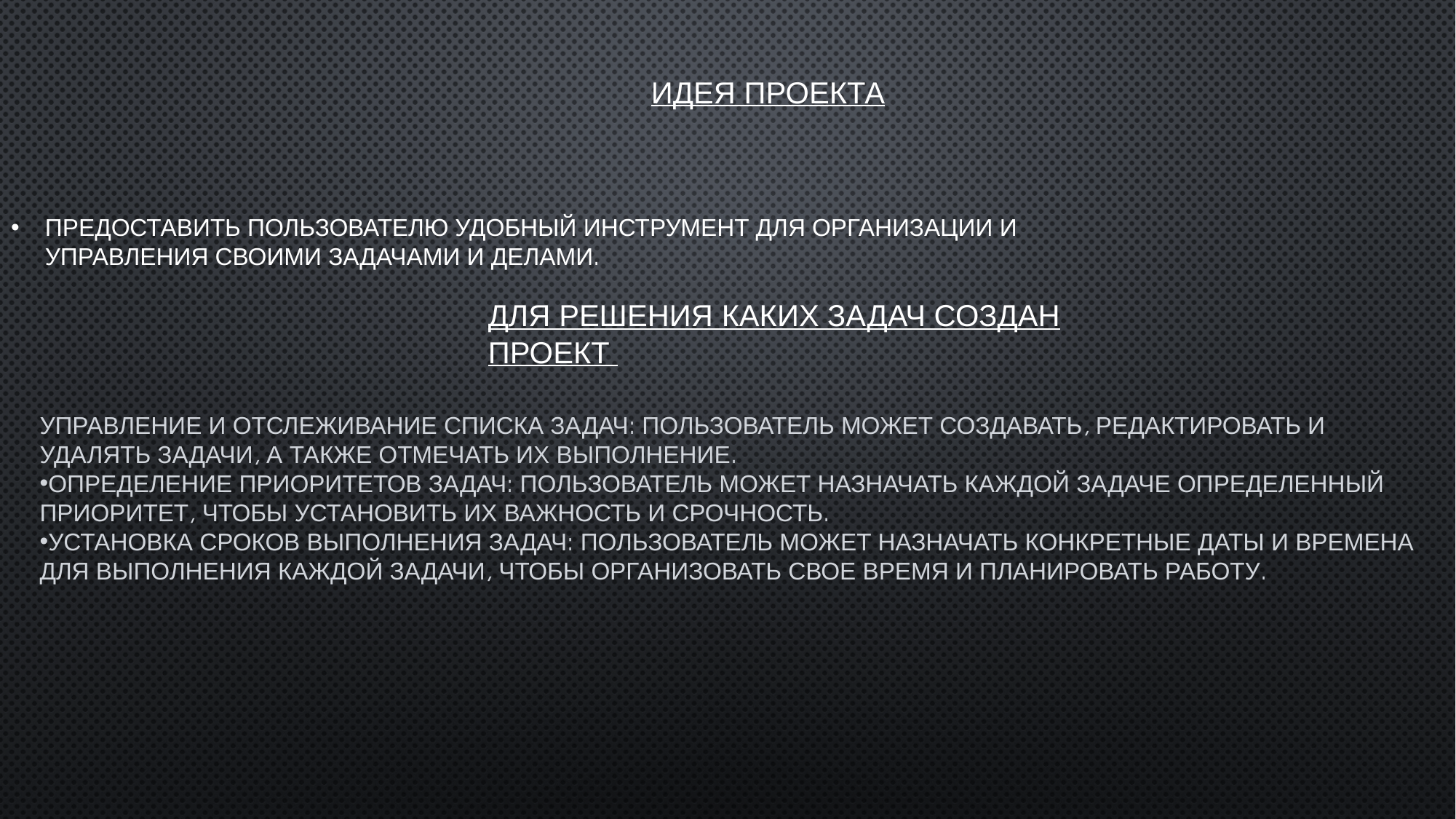

Идея проекта
Предоставить пользователю удобный инструмент для организации и управления своими задачами и делами.
Для решения каких задач создан проект
Управление и отслеживание списка задач: пользователь может создавать, редактировать и удалять задачи, а также отмечать их выполнение.
Определение приоритетов задач: пользователь может назначать каждой задаче определенный приоритет, чтобы установить их важность и срочность.
Установка сроков выполнения задач: пользователь может назначать конкретные даты и времена для выполнения каждой задачи, чтобы организовать свое время и планировать работу.